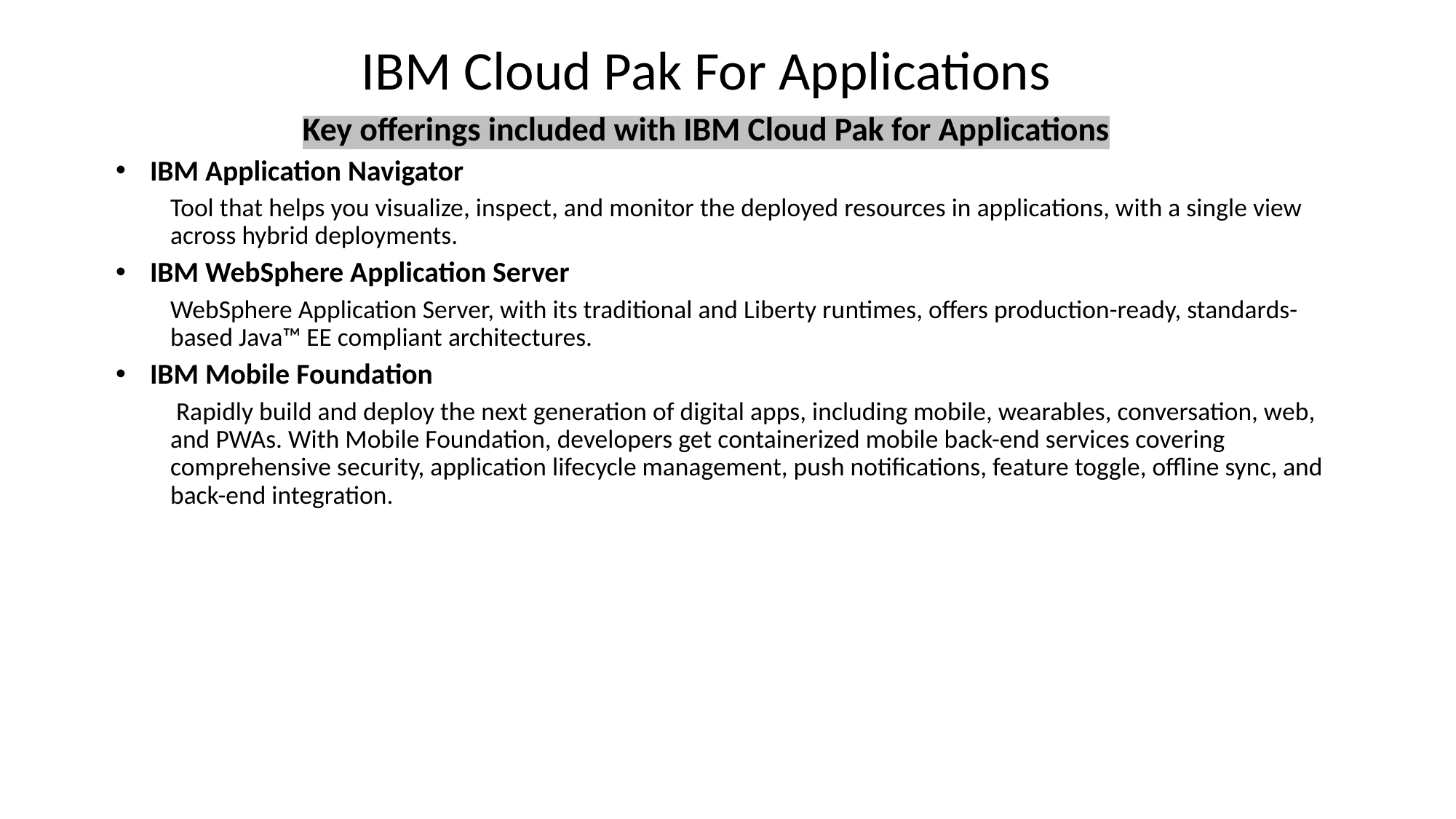

# IBM Cloud Pak For Applications
Key offerings included with IBM Cloud Pak for Applications
IBM Application Navigator
Tool that helps you visualize, inspect, and monitor the deployed resources in applications, with a single view across hybrid deployments.
IBM WebSphere Application Server
WebSphere Application Server, with its traditional and Liberty runtimes, offers production-ready, standards-based Java™ EE compliant architectures.
IBM Mobile Foundation
 Rapidly build and deploy the next generation of digital apps, including mobile, wearables, conversation, web, and PWAs. With Mobile Foundation, developers get containerized mobile back-end services covering comprehensive security, application lifecycle management, push notifications, feature toggle, offline sync, and back-end integration.